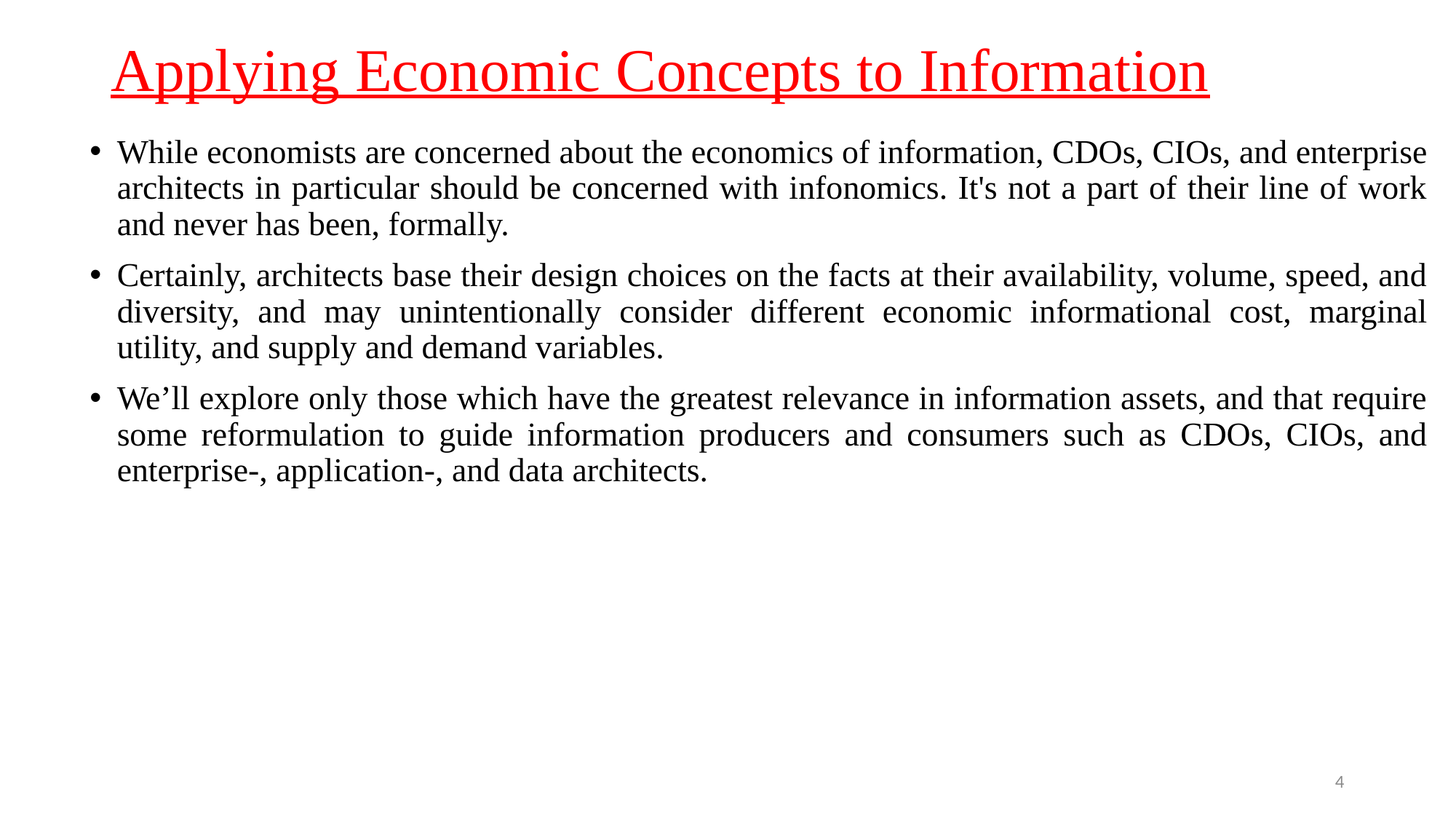

# Applying Economic Concepts to Information
While economists are concerned about the economics of information, CDOs, CIOs, and enterprise architects in particular should be concerned with infonomics. It's not a part of their line of work and never has been, formally.
Certainly, architects base their design choices on the facts at their availability, volume, speed, and diversity, and may unintentionally consider different economic informational cost, marginal utility, and supply and demand variables.
We’ll explore only those which have the greatest relevance in information assets, and that require some reformulation to guide information producers and consumers such as CDOs, CIOs, and enterprise-, application-, and data architects.
4